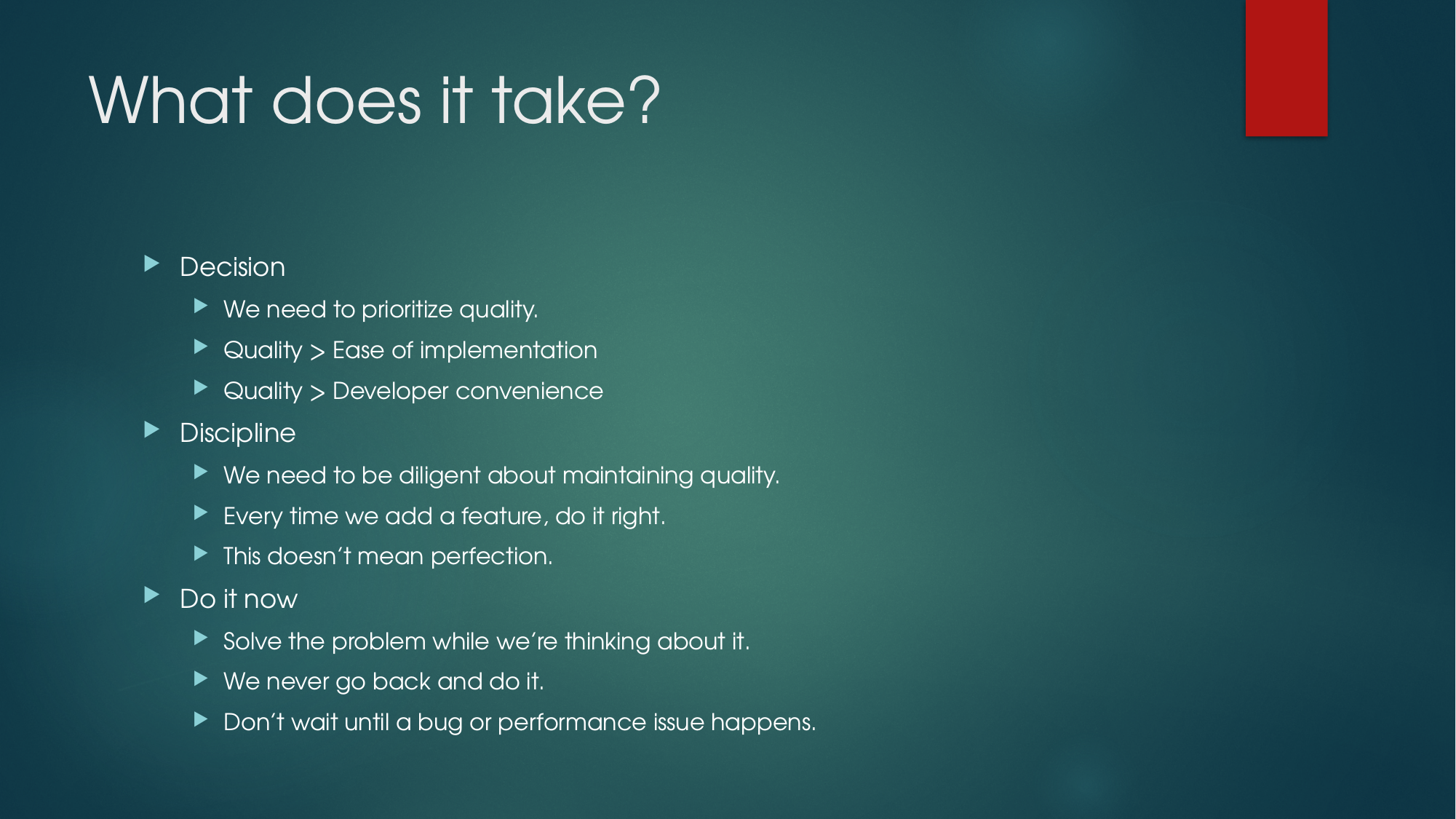

# What does it take?
Decision
We need to prioritize quality.
Quality > Ease of implementation
Quality > Developer convenience
Discipline
We need to be diligent about maintaining quality.
Every time we add a feature, do it right.
This doesn’t mean perfection.
Do it now
Solve the problem while we’re thinking about it.
We never go back and do it.
Don’t wait until a bug or performance issue happens.